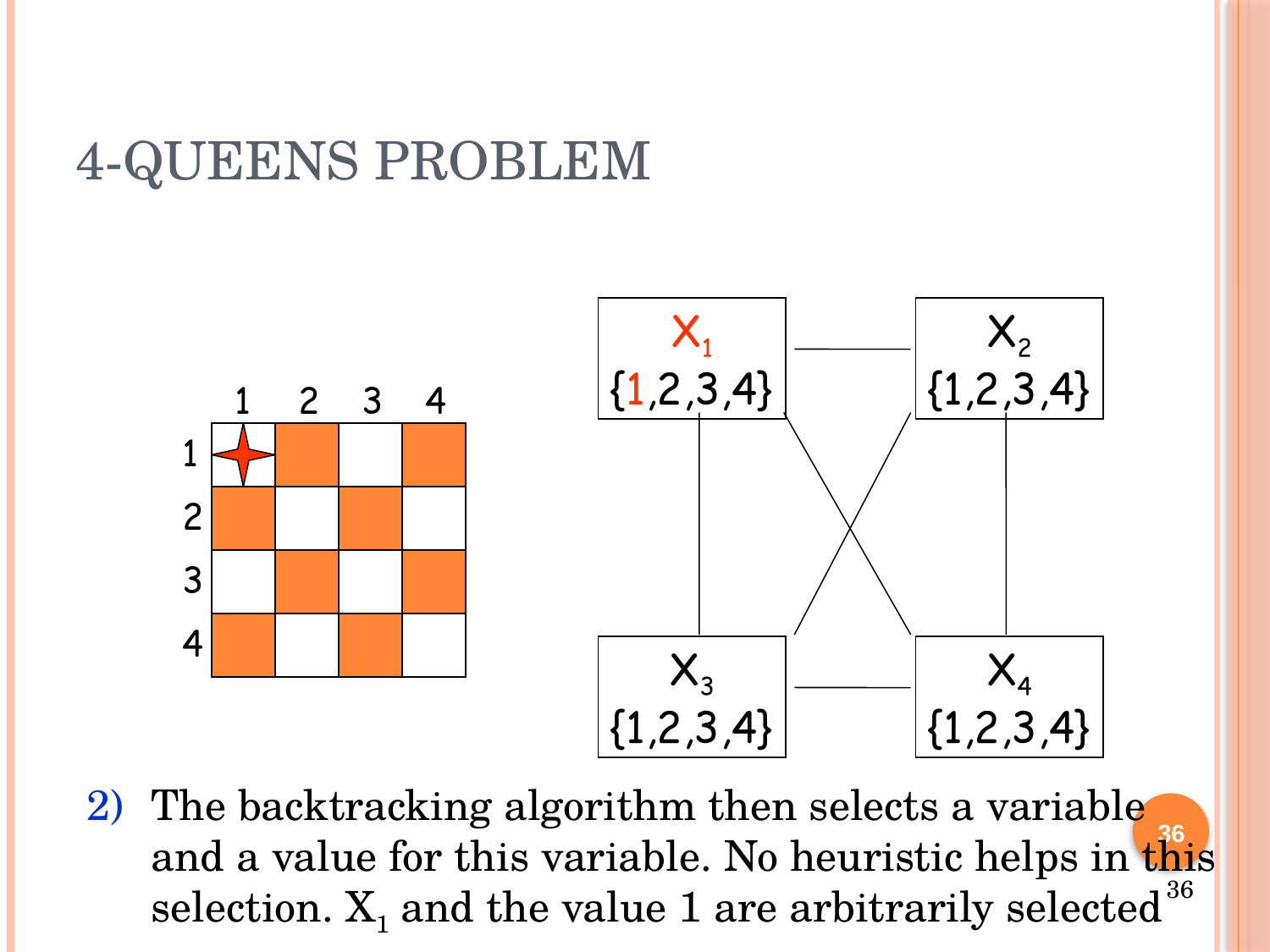

# 4-Queens Problem
X1
{1,2,3,4}
X2
{1,2,3,4}
X3
{1,2,3,4}
X4
{1,2,3,4}

1
2
3
4

1
2
3
4

2)	The backtracking algorithm then selects a variable and a value for this variable. No heuristic helps in this selection. X1 and the value 1 are arbitrarily selected
36
36